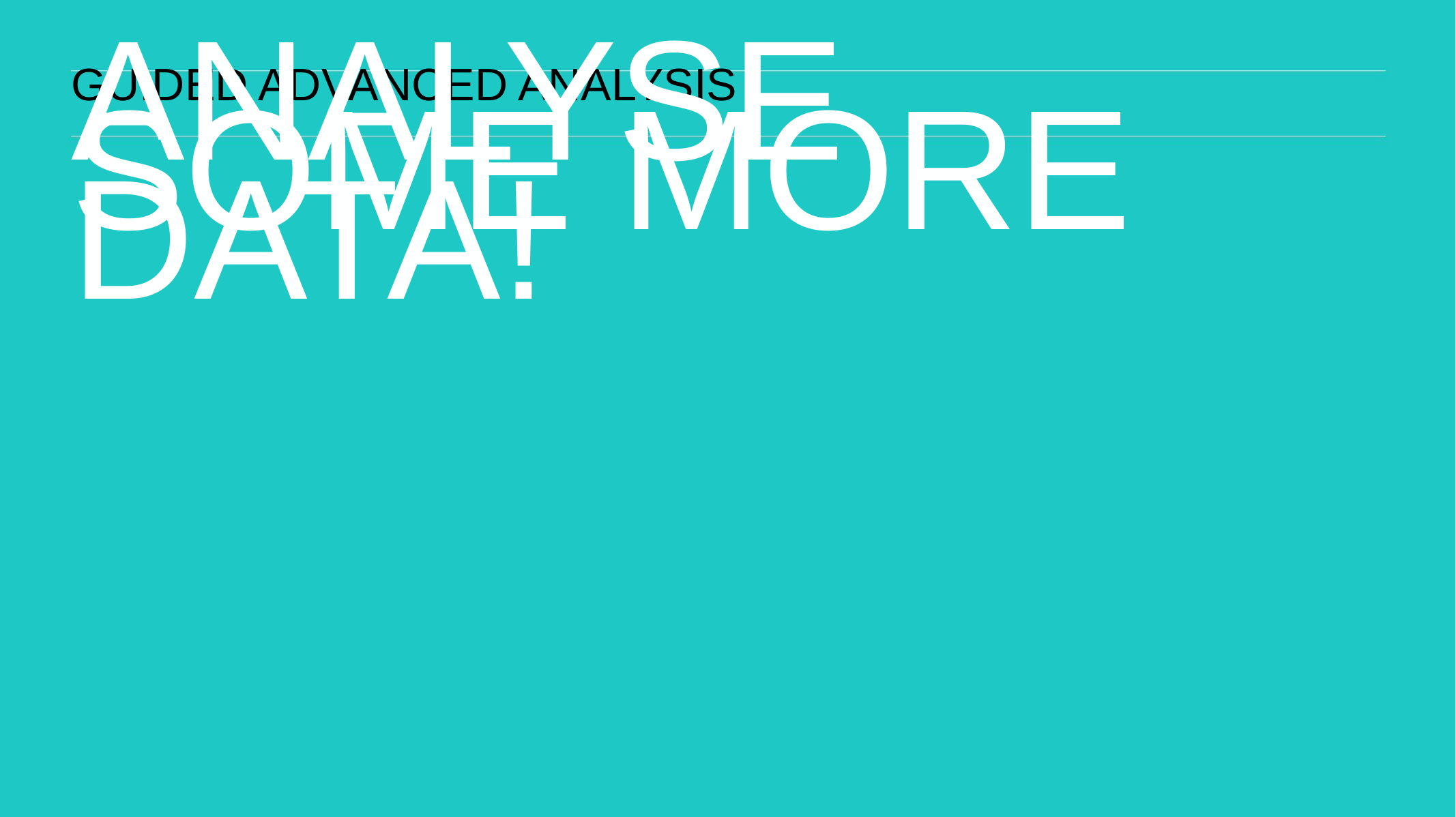

GUIDED ADVANCED ANALYSIS
ANALYSE SOME MORE DATA!